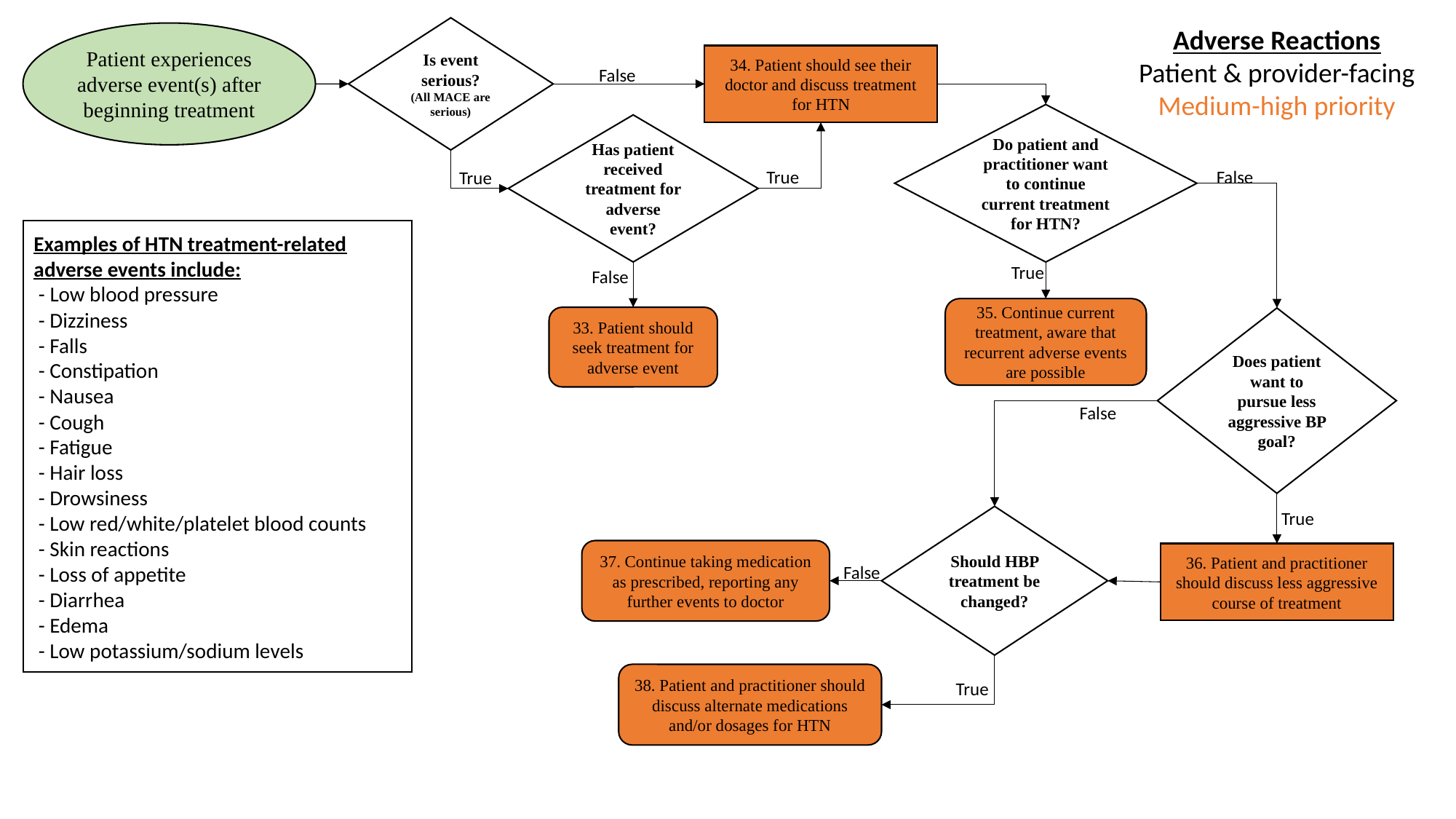

Adverse Reactions
Patient & provider-facing
Medium-high priority
Is event serious?
(All MACE are serious)
Patient experiences adverse event(s) after beginning treatment
34. Patient should see their doctor and discuss treatment for HTN
False
Do patient and practitioner want to continue current treatment for HTN?
Has patient received treatment for adverse event?
False
True
True
Examples of HTN treatment-related adverse events include:
 - Low blood pressure
 - Dizziness
 - Falls
 - Constipation
 - Nausea
 - Cough
 - Fatigue
 - Hair loss
 - Drowsiness
 - Low red/white/platelet blood counts
 - Skin reactions
 - Loss of appetite
 - Diarrhea
 - Edema
 - Low potassium/sodium levels
True
False
35. Continue current treatment, aware that recurrent adverse events are possible
33. Patient should seek treatment for adverse event
Does patient want to pursue less aggressive BP goal?
False
True
Should HBP treatment be changed?
37. Continue taking medication as prescribed, reporting any further events to doctor
36. Patient and practitioner should discuss less aggressive course of treatment
False
38. Patient and practitioner should discuss alternate medications and/or dosages for HTN
True